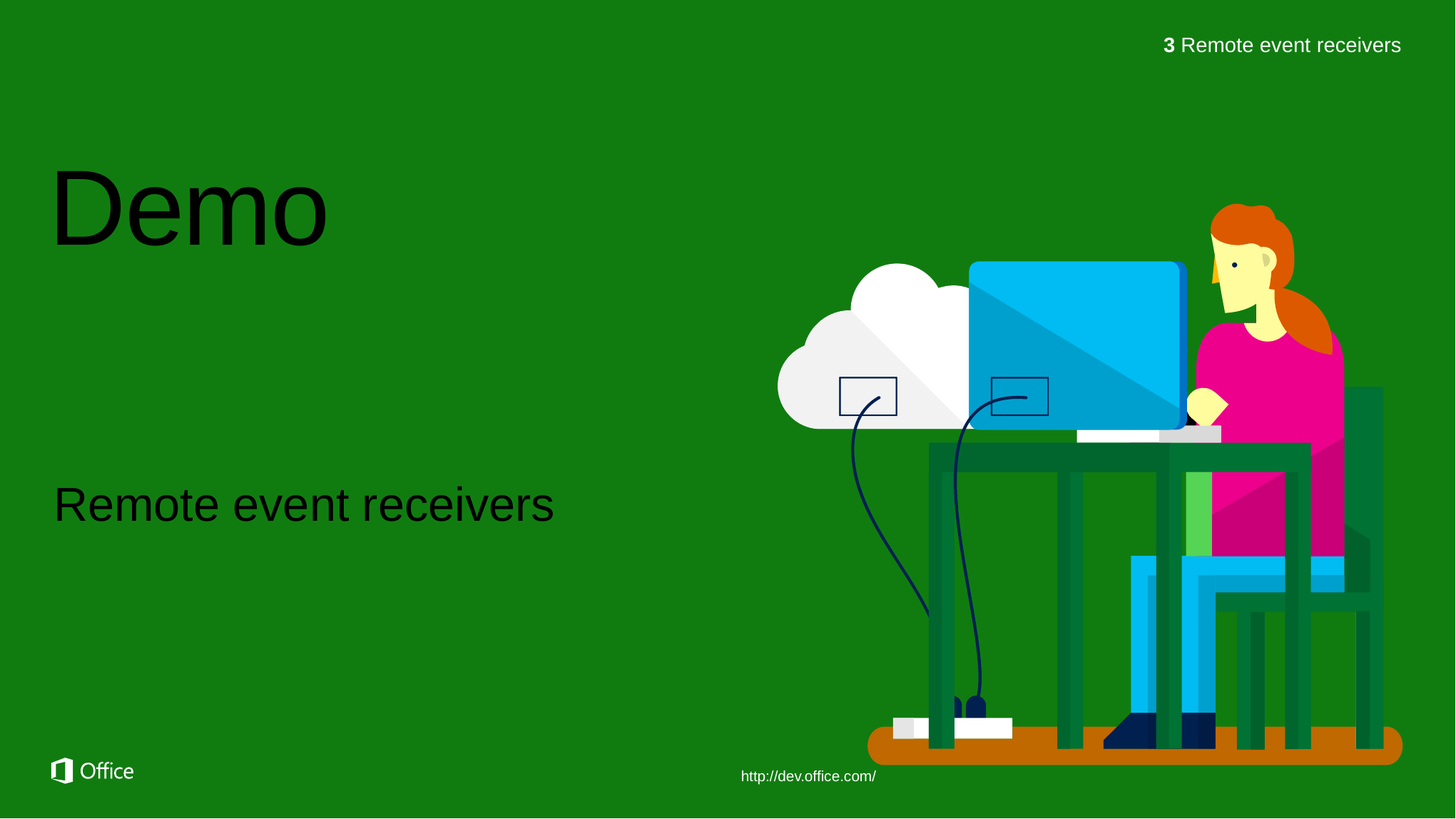

3 Remote event receivers

# Demo

Remote event receivers